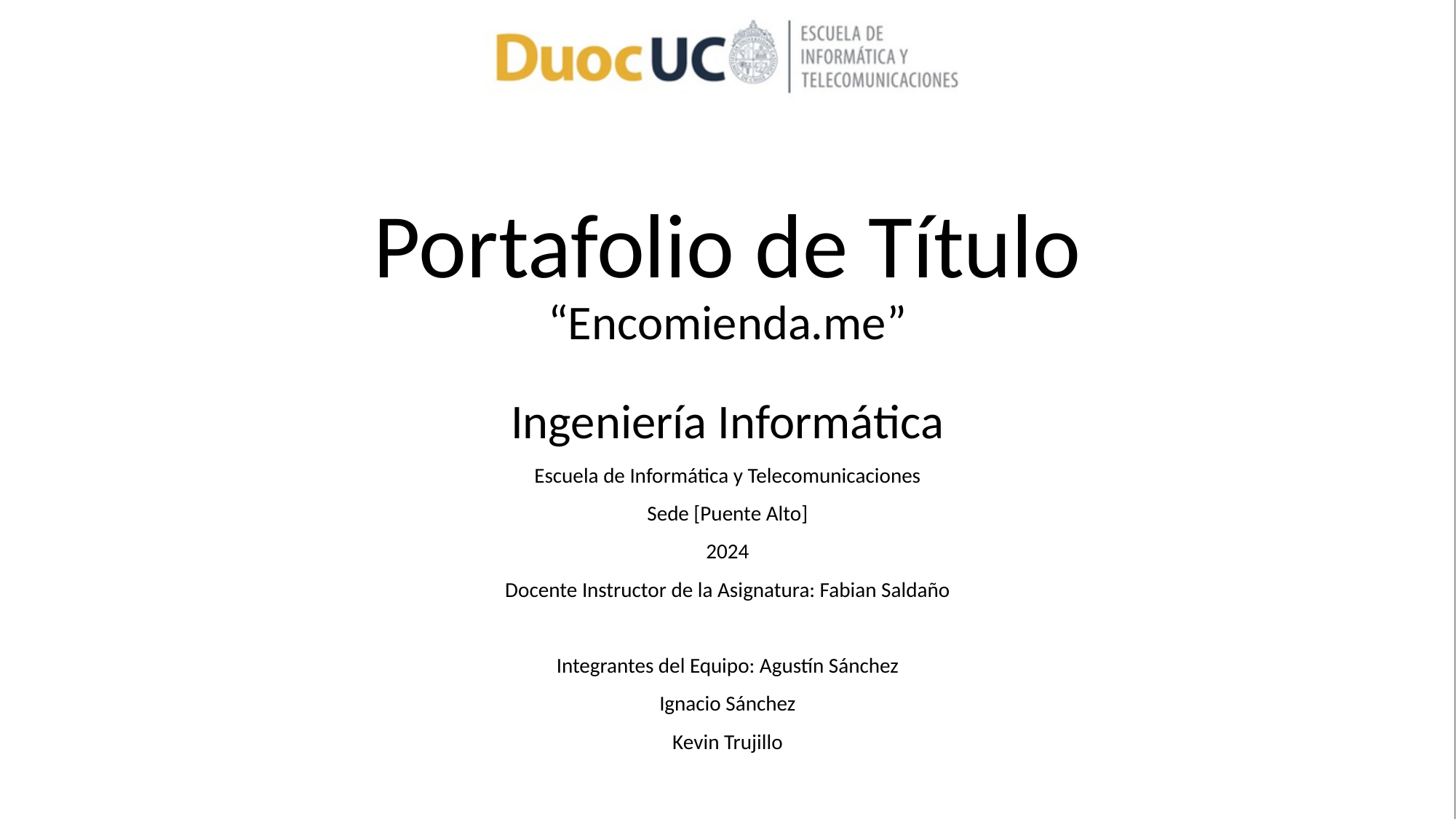

# Portafolio de Título “Encomienda.me”
Ingeniería Informática
Escuela de Informática y Telecomunicaciones
Sede [Puente Alto]
2024
Docente Instructor de la Asignatura: Fabian Saldaño

Integrantes del Equipo: Agustín Sánchez
Ignacio Sánchez
Kevin Trujillo